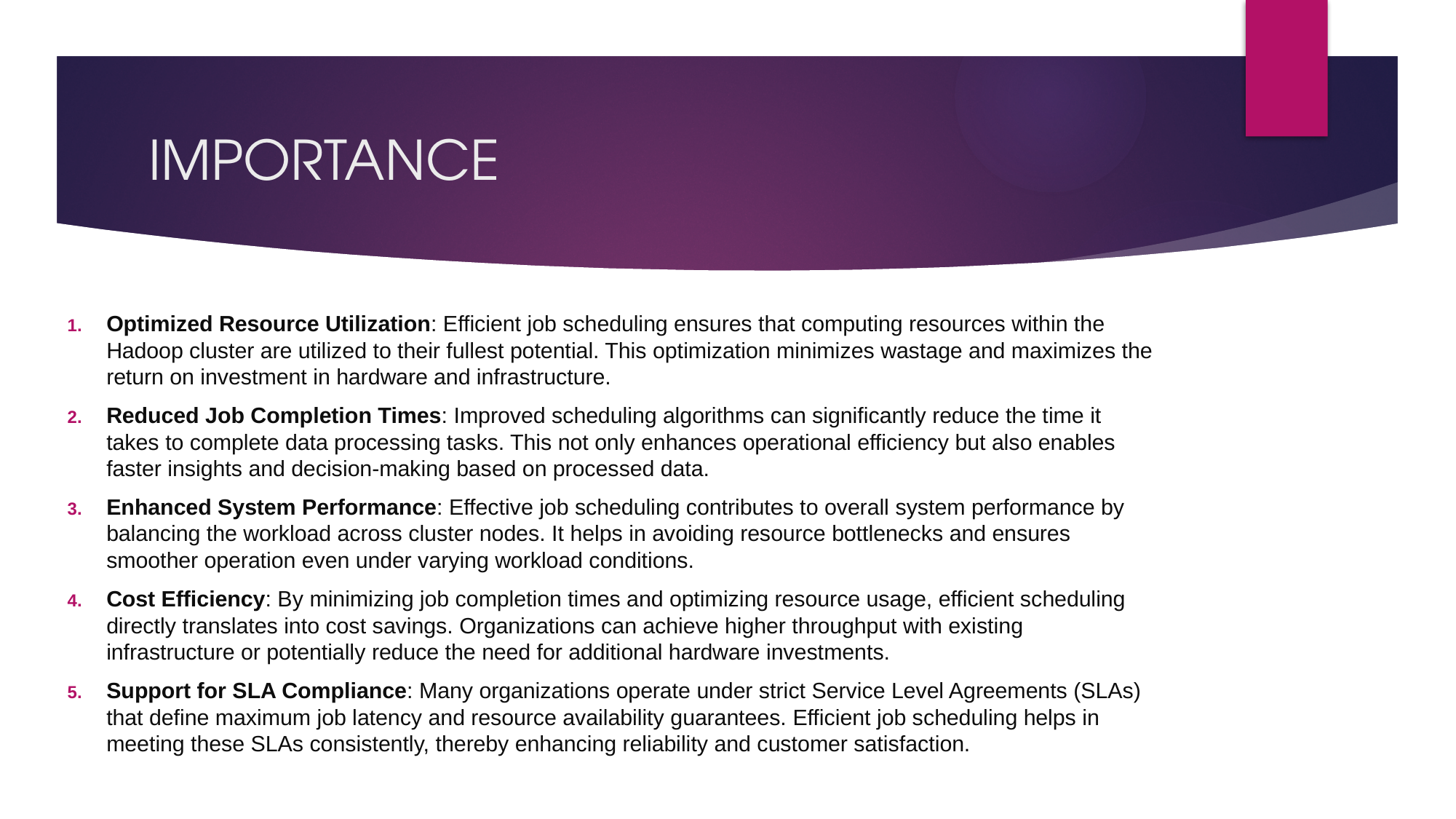

# IMPORTANCE
Optimized Resource Utilization: Efficient job scheduling ensures that computing resources within the Hadoop cluster are utilized to their fullest potential. This optimization minimizes wastage and maximizes the return on investment in hardware and infrastructure.
Reduced Job Completion Times: Improved scheduling algorithms can significantly reduce the time it takes to complete data processing tasks. This not only enhances operational efficiency but also enables faster insights and decision-making based on processed data.
Enhanced System Performance: Effective job scheduling contributes to overall system performance by balancing the workload across cluster nodes. It helps in avoiding resource bottlenecks and ensures smoother operation even under varying workload conditions.
Cost Efficiency: By minimizing job completion times and optimizing resource usage, efficient scheduling directly translates into cost savings. Organizations can achieve higher throughput with existing infrastructure or potentially reduce the need for additional hardware investments.
Support for SLA Compliance: Many organizations operate under strict Service Level Agreements (SLAs) that define maximum job latency and resource availability guarantees. Efficient job scheduling helps in meeting these SLAs consistently, thereby enhancing reliability and customer satisfaction.